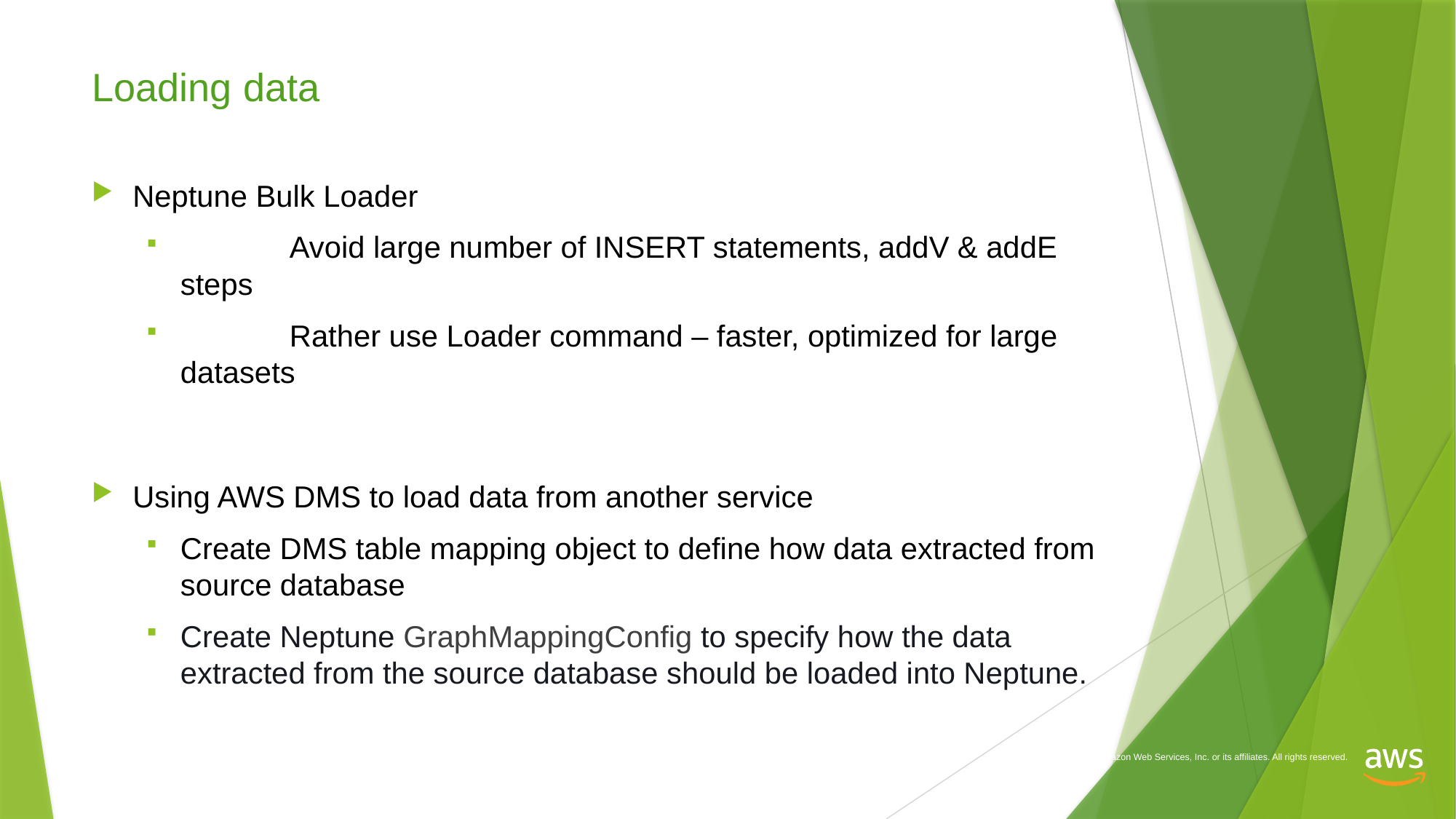

Loading data

Neptune Bulk Loader
	Avoid large number of INSERT statements, addV & addE steps
	Rather use Loader command – faster, optimized for large datasets
Using AWS DMS to load data from another service
Create DMS table mapping object to define how data extracted from source database
Create Neptune GraphMappingConfig to specify how the data extracted from the source database should be loaded into Neptune.